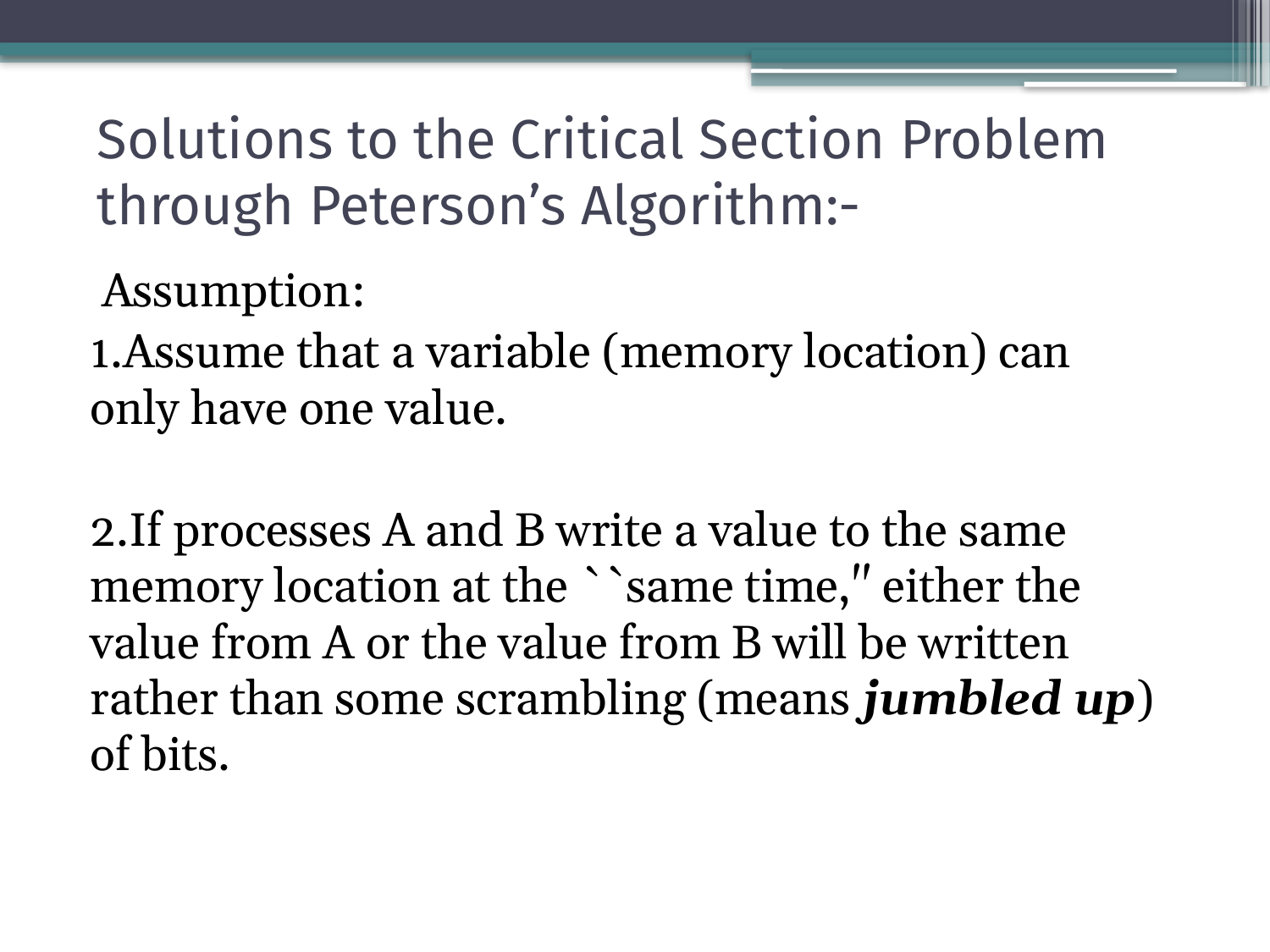

# Solutions to the Critical Section Problem through Peterson’s Algorithm:-
 Assumption:
1.Assume that a variable (memory location) can   only have one value.

2.If processes A and B write a value to the same memory location at the ``same time,'' either the value from A or the value from B will be written rather than some scrambling (means jumbled up) of bits.